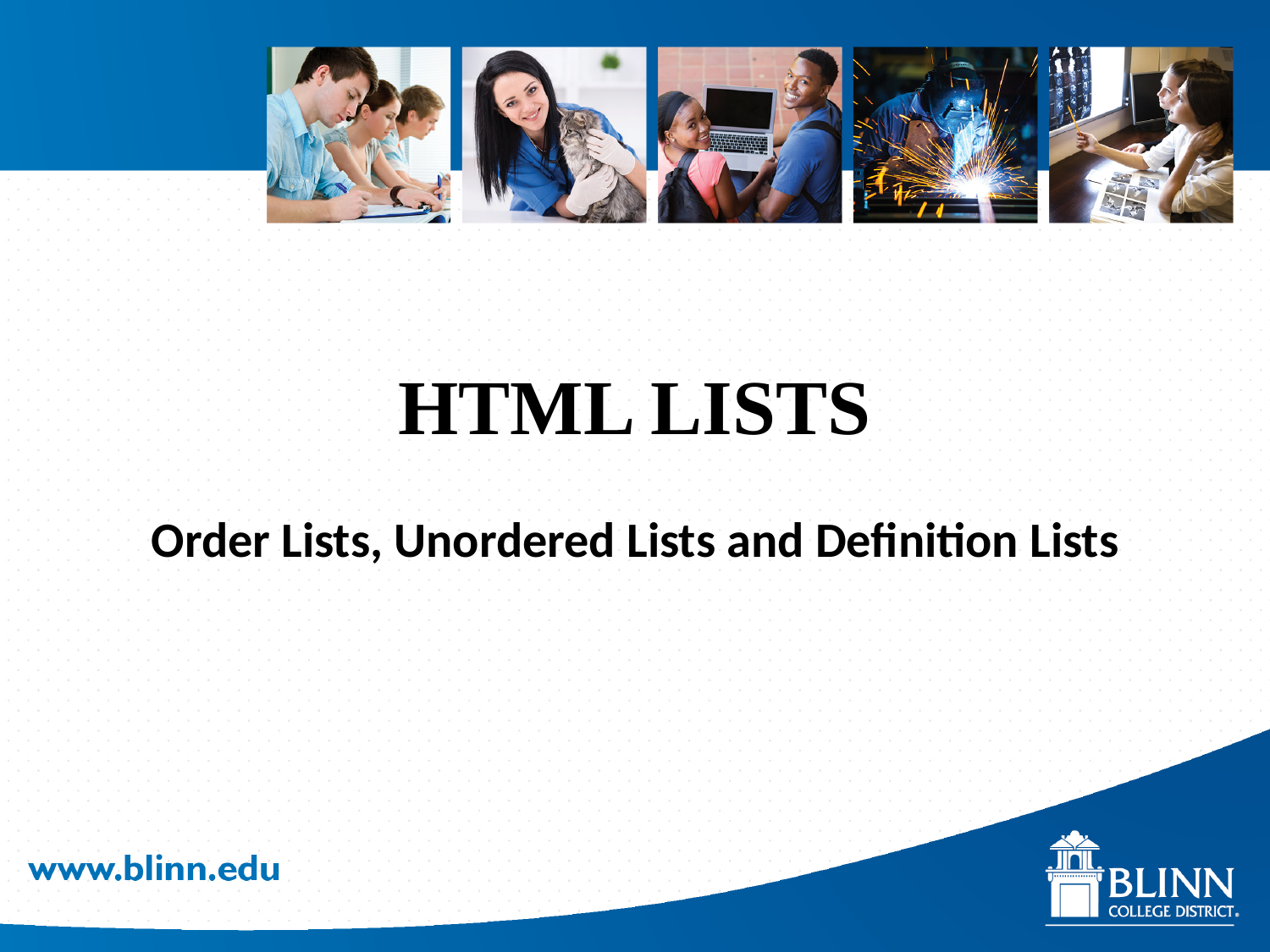

# HTML LISTS
Order Lists, Unordered Lists and Definition Lists